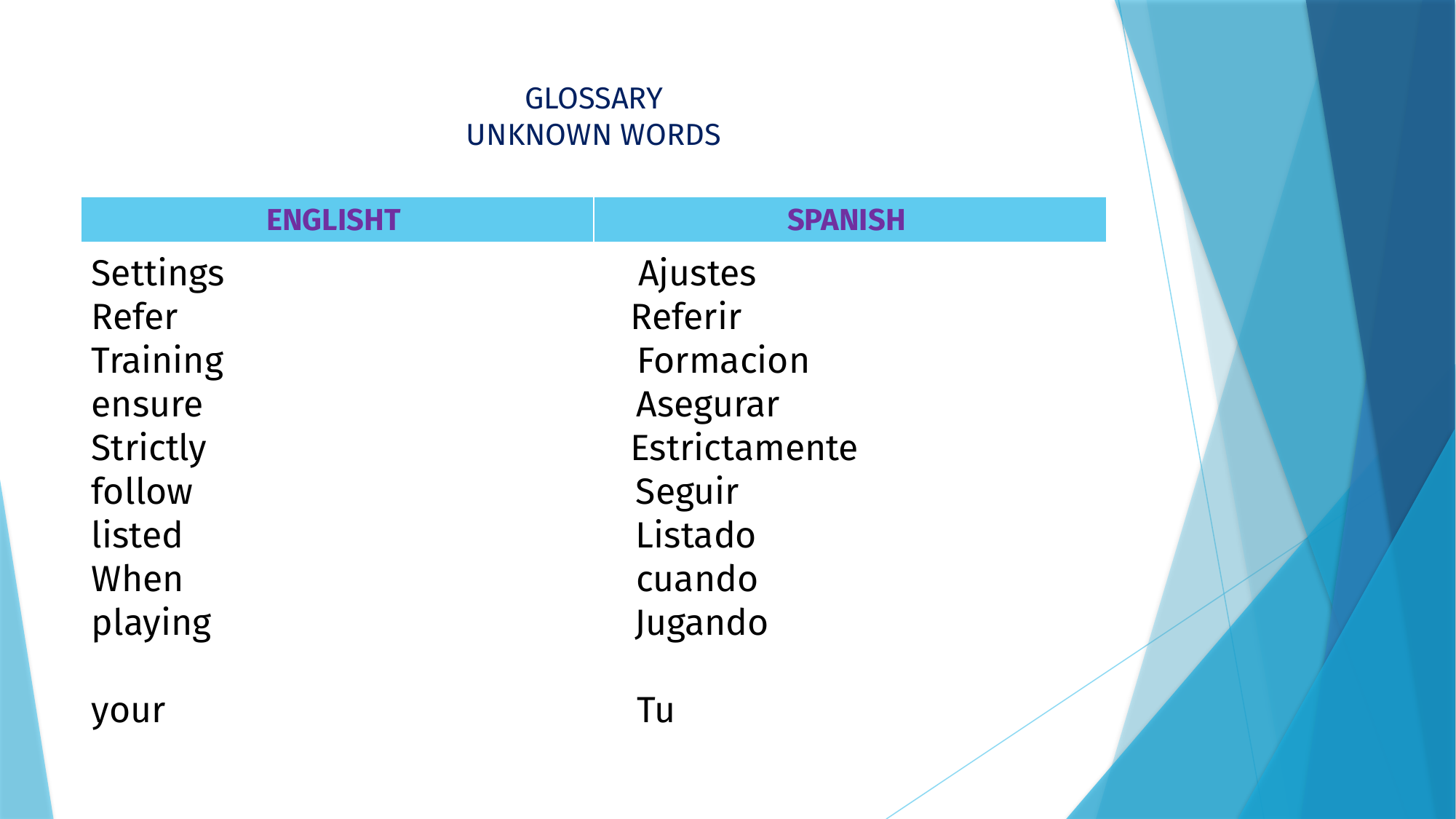

# GLOSSARY UNKNOWN WORDS
| ENGLISHT | SPANISH |
| --- | --- |
Settings                                           Ajustes
Refer                                               Referir
Training                                           Formacion
ensure                                             Asegurar
Strictly                                            Estrictamente
follow                                              Seguir
listed                                               Listado
When                                               cuando
playing                                            Jugando
your                                                 Tu